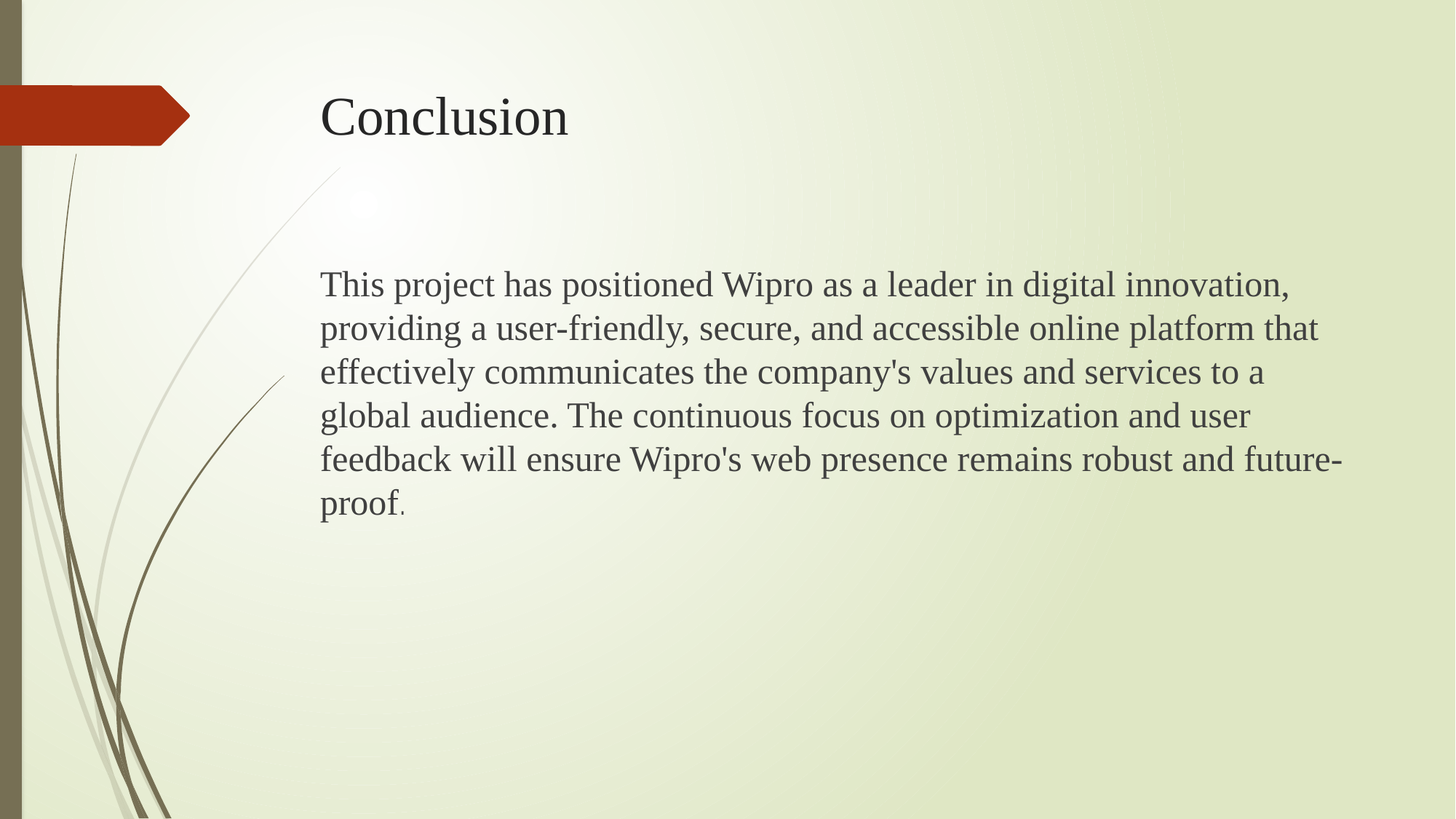

# Conclusion
This project has positioned Wipro as a leader in digital innovation, providing a user-friendly, secure, and accessible online platform that effectively communicates the company's values and services to a global audience. The continuous focus on optimization and user feedback will ensure Wipro's web presence remains robust and future-proof.